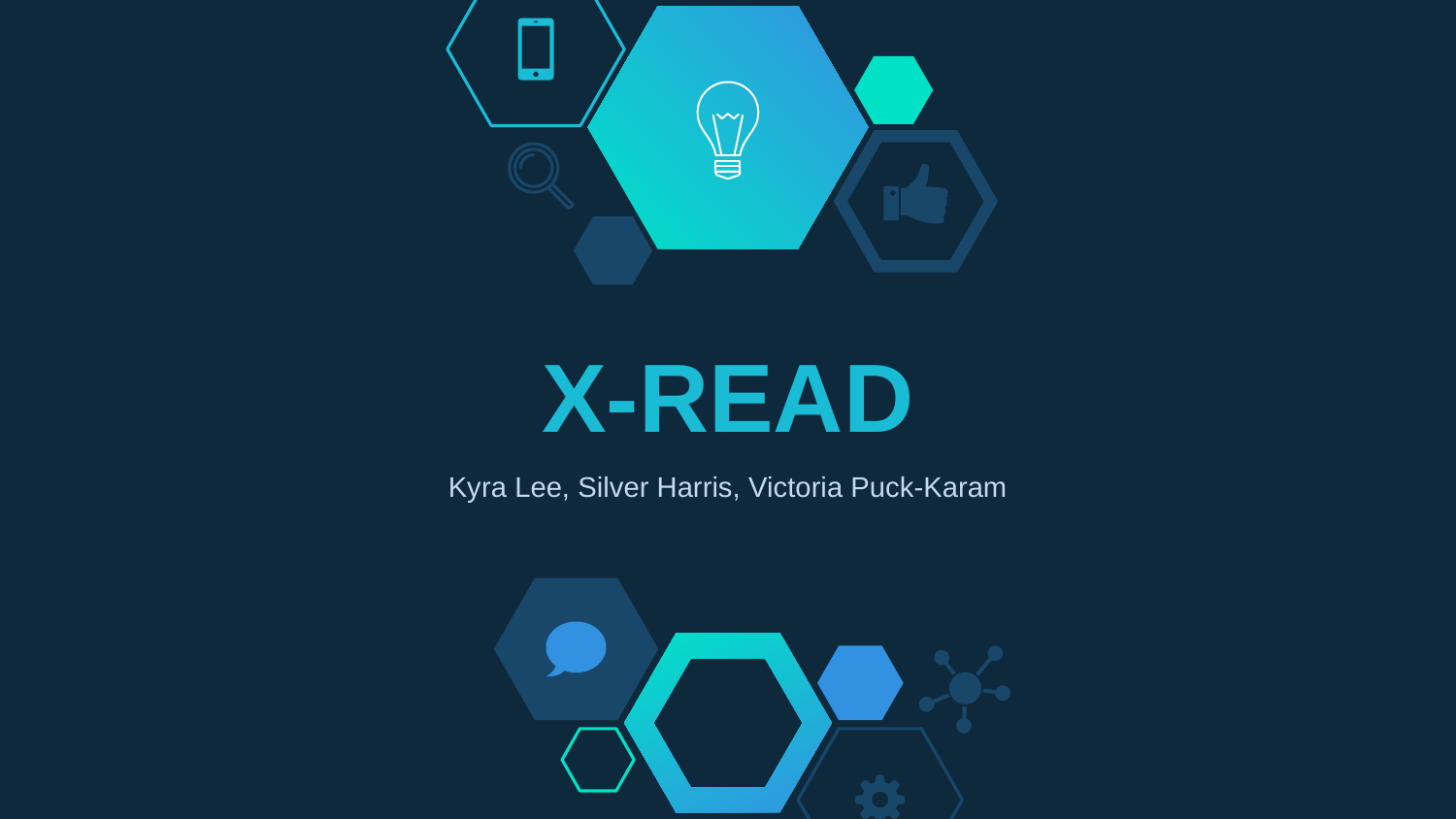

# X-READ
Kyra Lee, Silver Harris, Victoria Puck-Karam